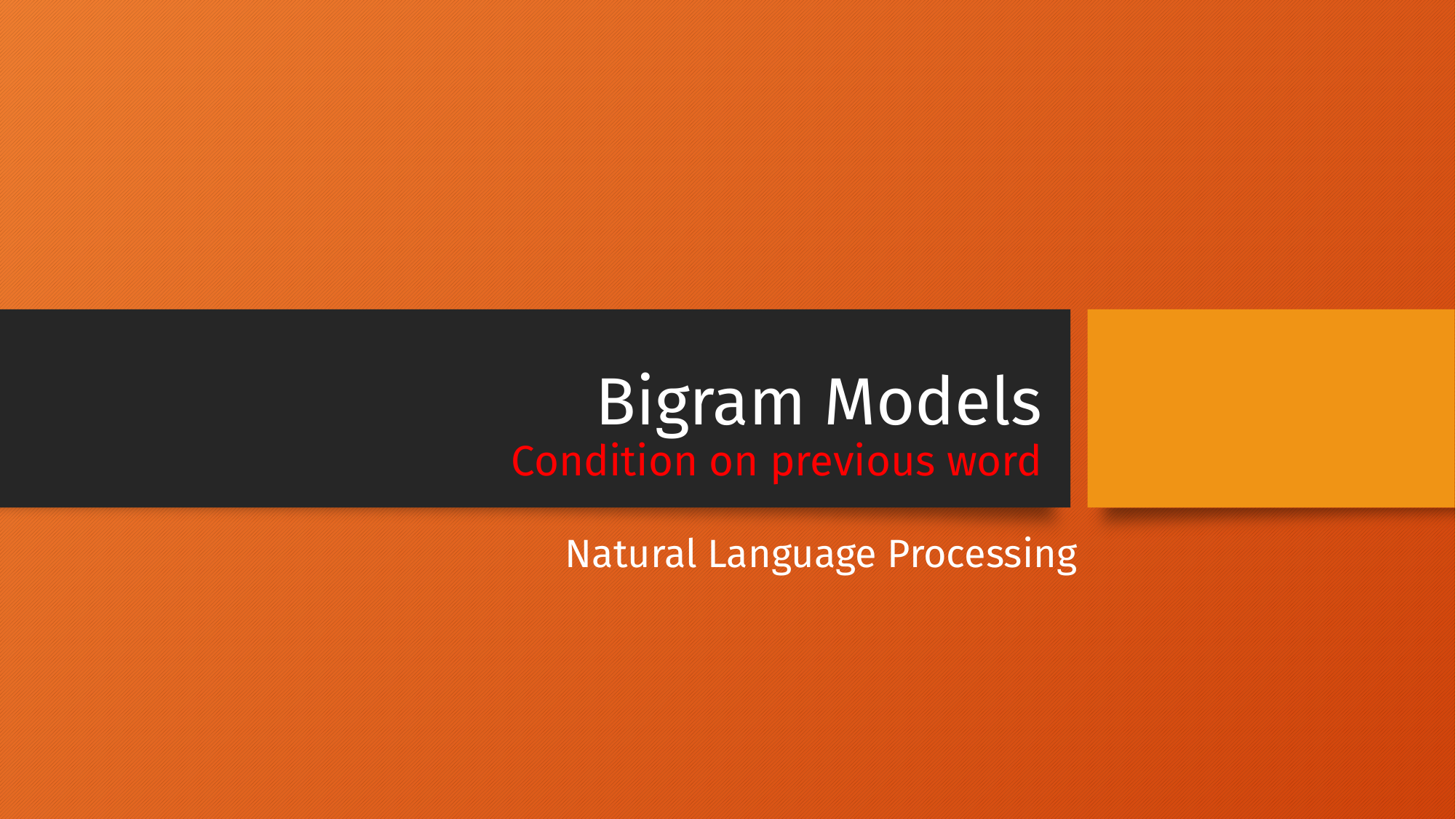

# Bigram Models Condition on previous word
Natural Language Processing